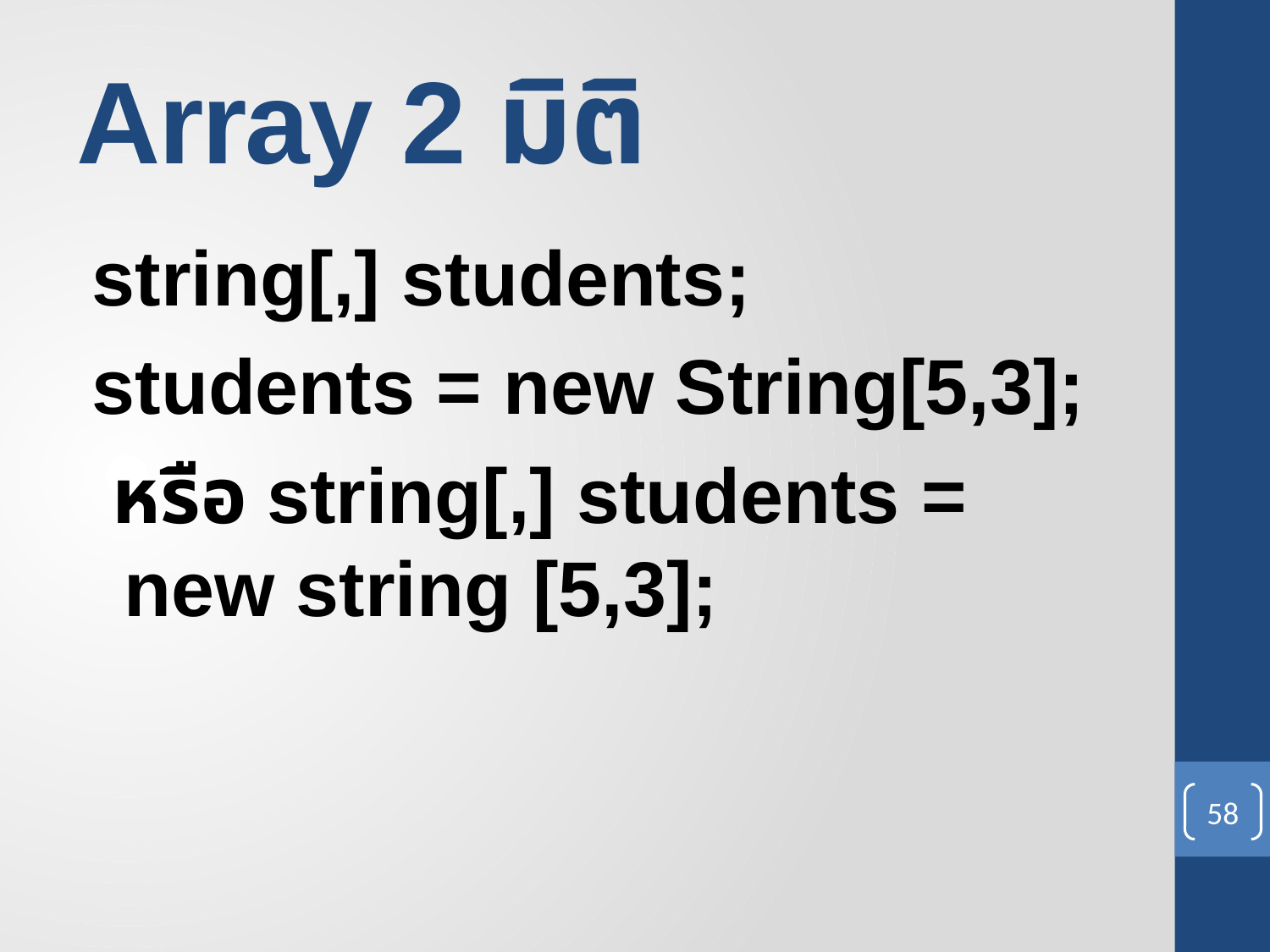

# Array 2 มิติ
string[,] students;
students = new String[5,3];
 หรือ string[,] students = new string [5,3];
58